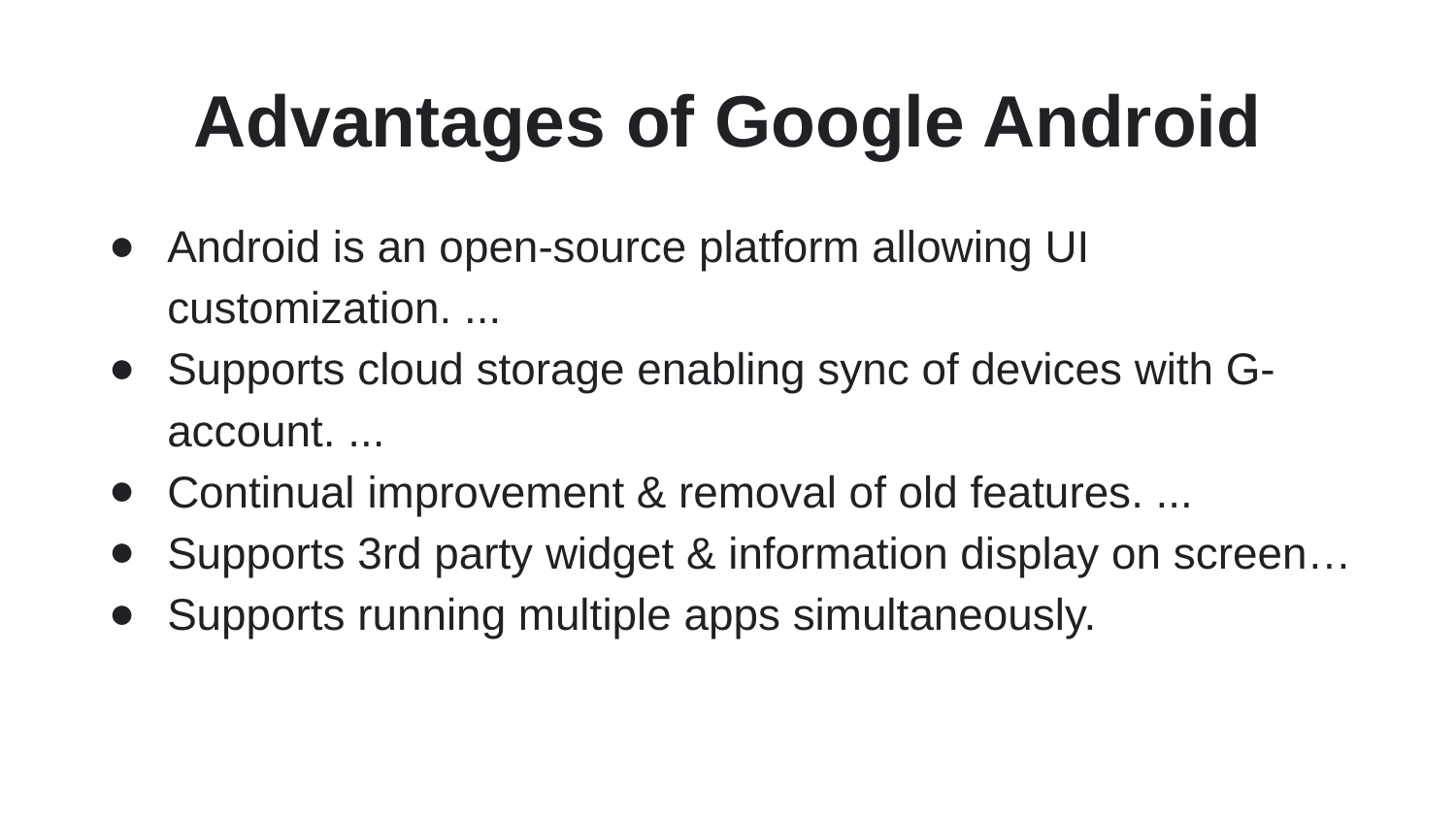

# Advantages of Google Android

Android is an open-source platform allowing UI customization. ...
Supports cloud storage enabling sync of devices with G-account. ...
Continual improvement & removal of old features. ...
Supports 3rd party widget & information display on screen…
Supports running multiple apps simultaneously.